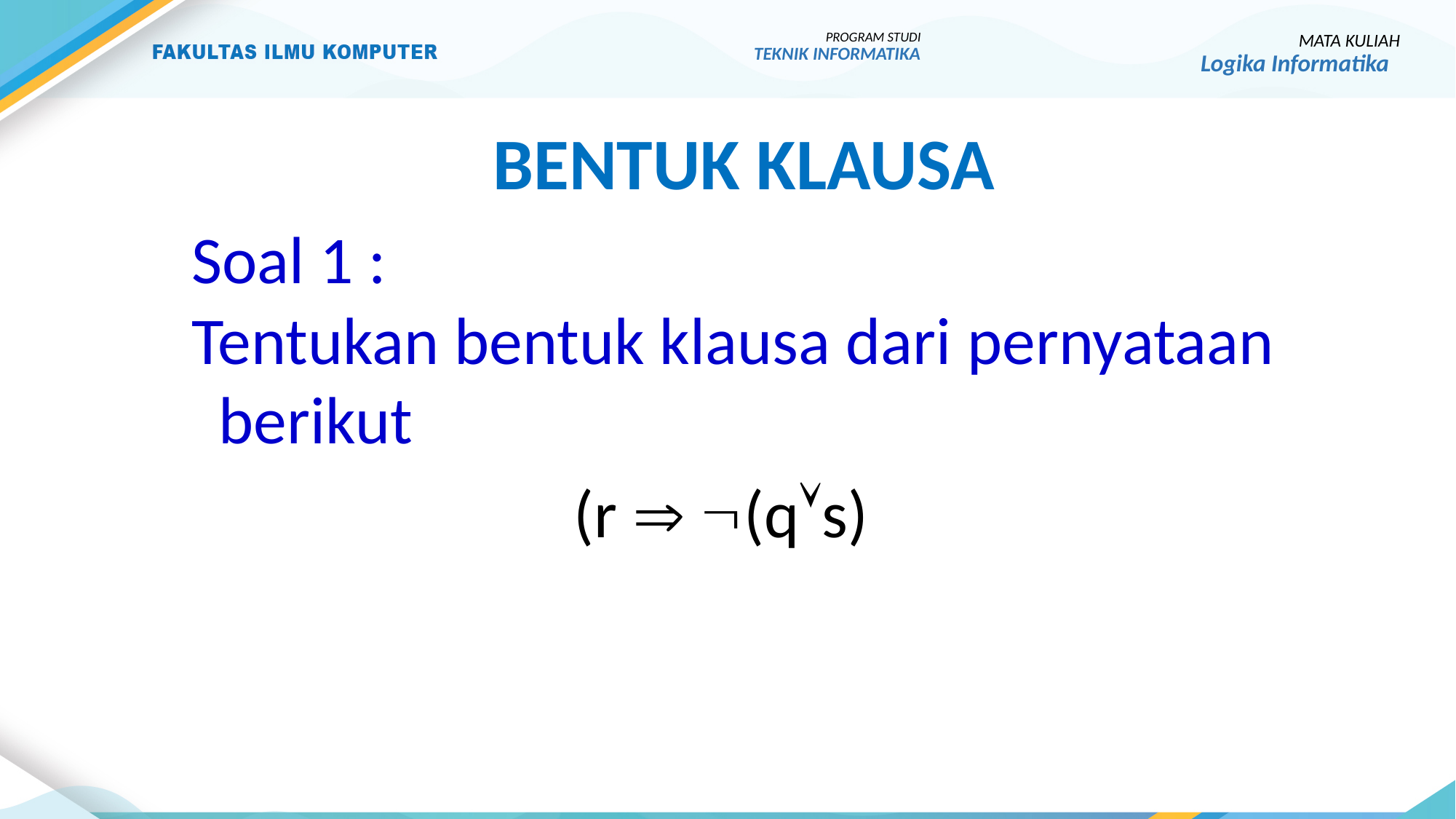

PROGRAM STUDI
TEKNIK INFORMATIKA
MATA KULIAH
Logika Informatika
Bentuk klausa
Soal 1 :
Tentukan bentuk klausa dari pernyataan berikut
(r ⇒ ¬(q∨s)